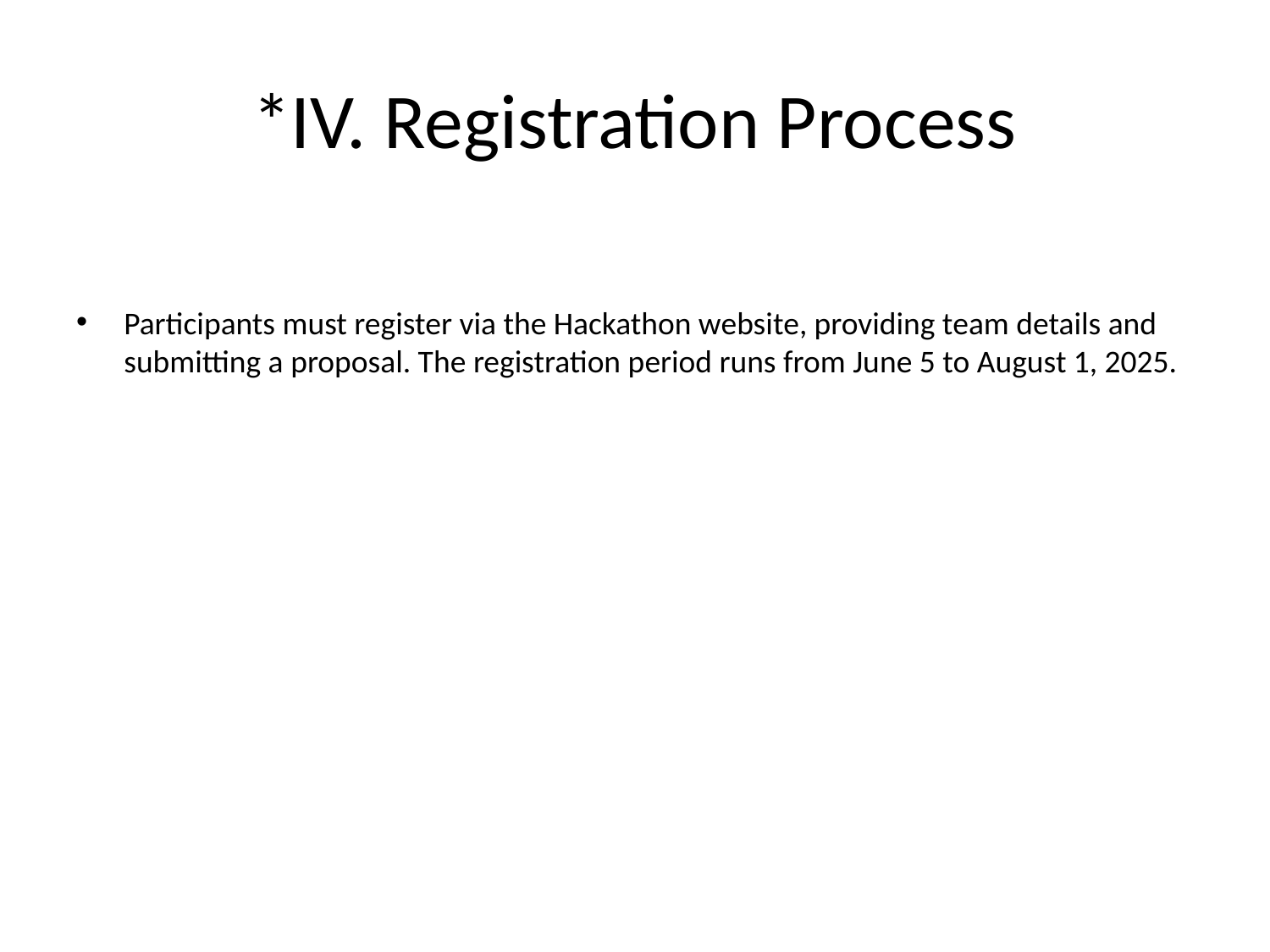

# *IV. Registration Process

Participants must register via the Hackathon website, providing team details and submitting a proposal. The registration period runs from June 5 to August 1, 2025.